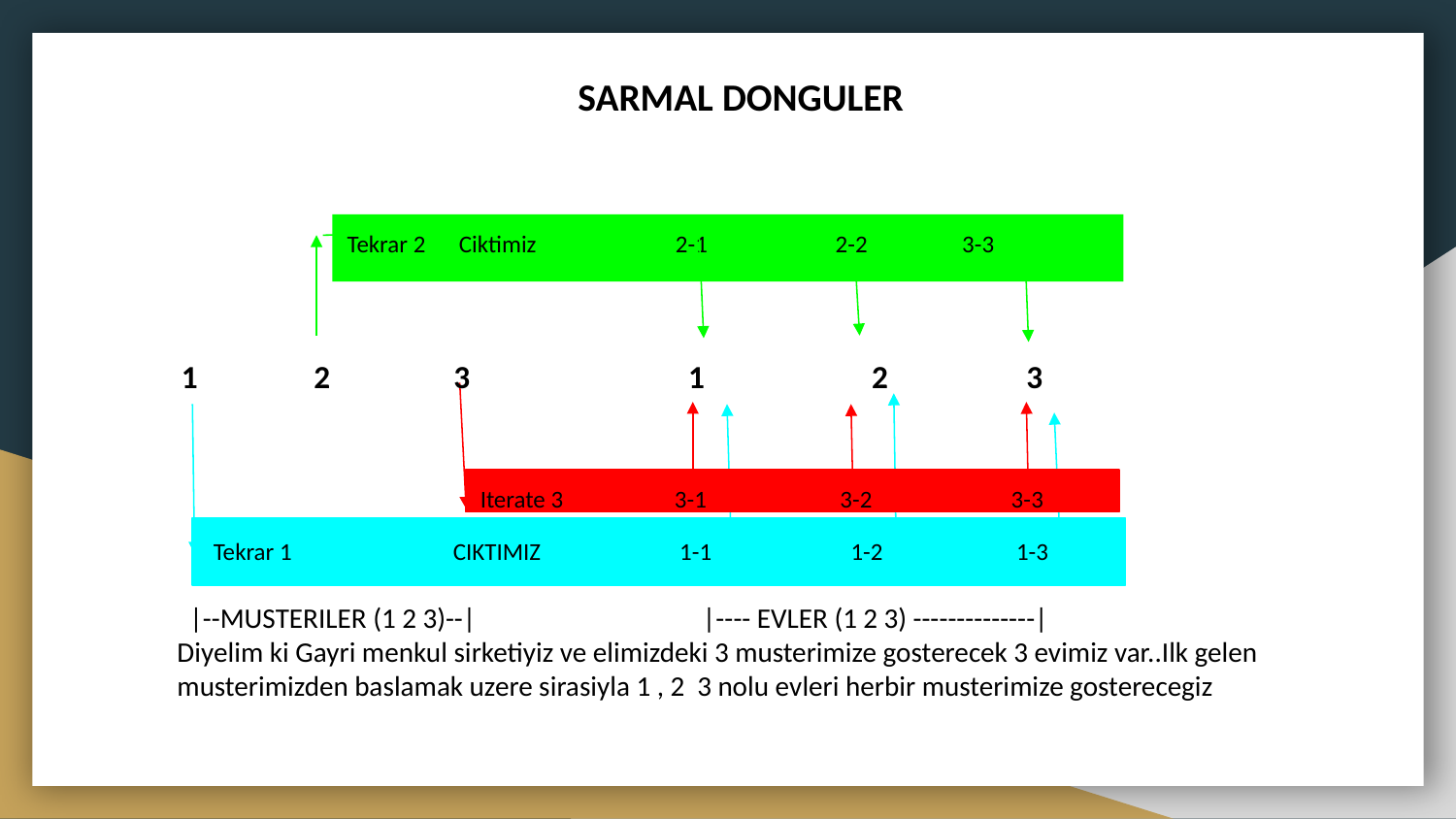

#
SARMAL DONGULER

Tekrar 2      Ciktimiz                         2-1                       2-2                 3-3
1                2                 3                              1                       2                   3

Iterate 3                    3-1                        3-2                         3-3

 Tekrar 1                             CIKTIMIZ                         1-1                         1-2                        1-3

  |--MUSTERILER (1 2 3)--|                                    |---- EVLER (1 2 3) --------------|
Diyelim ki Gayri menkul sirketiyiz ve elimizdeki 3 musterimize gosterecek 3 evimiz var..Ilk gelen musterimizden baslamak uzere sirasiyla 1 , 2  3 nolu evleri herbir musterimize gosterecegiz